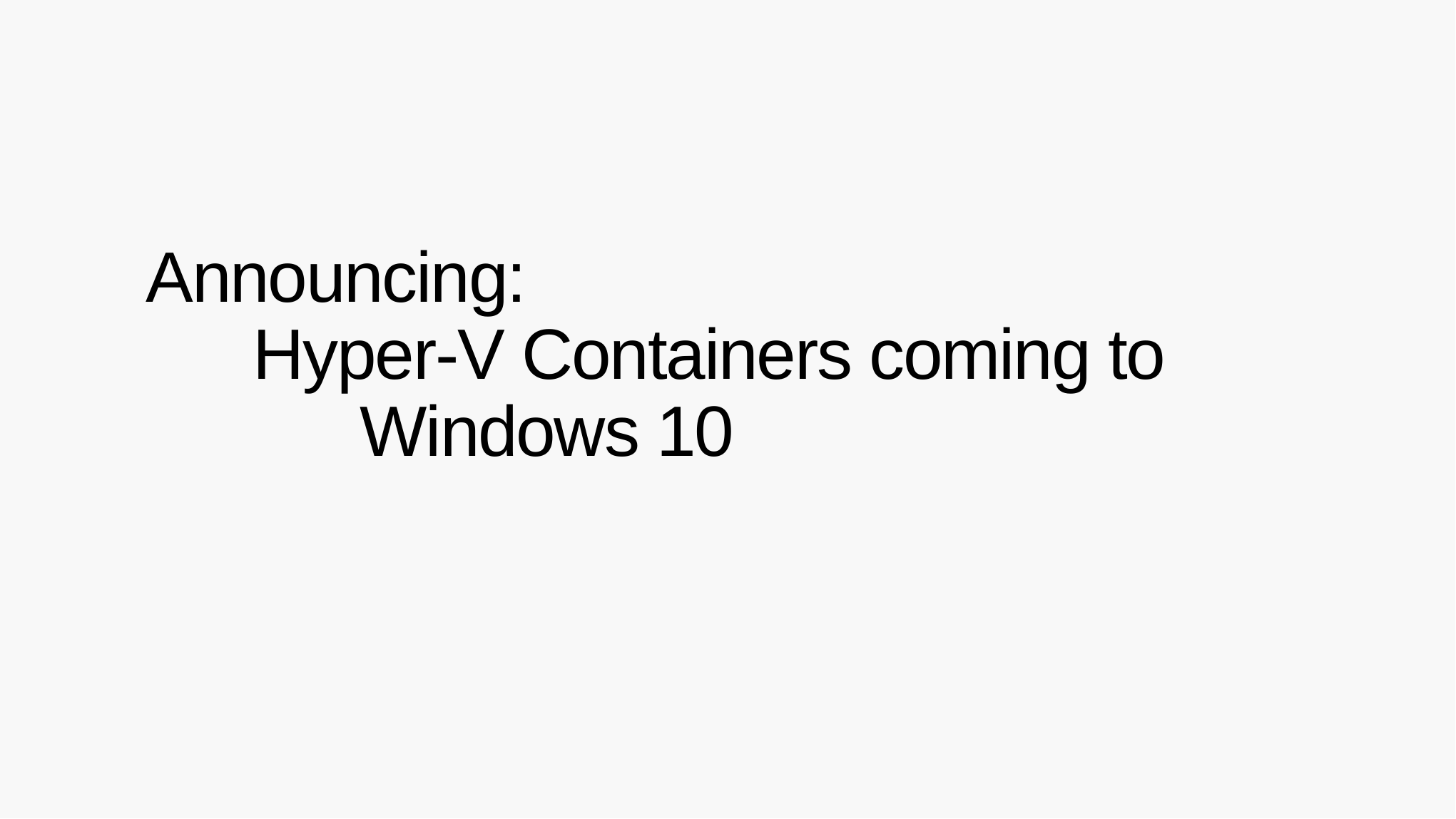

# Announcing: Hyper-V Containers coming to 			Windows 10